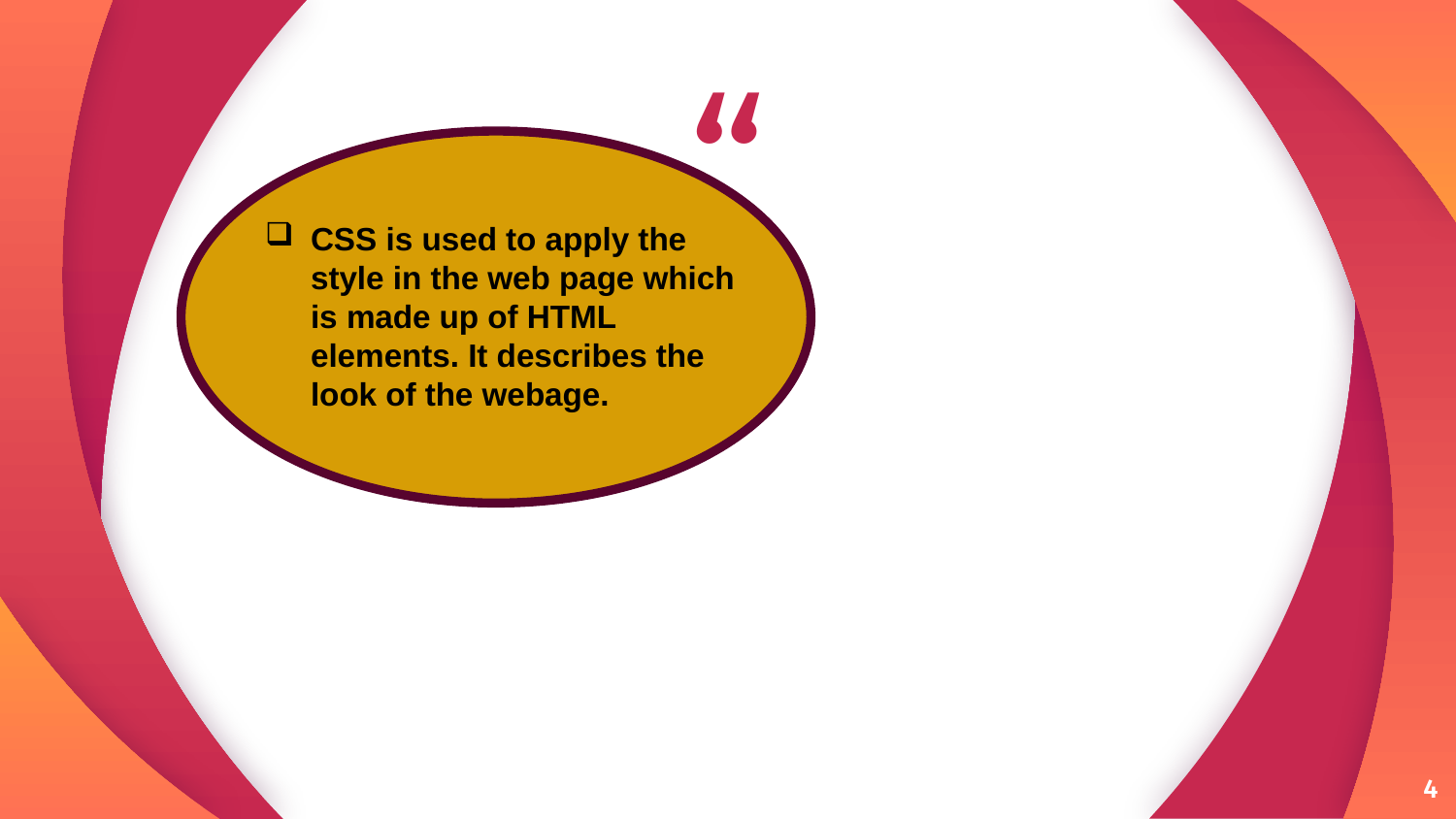

CSS is used to apply the style in the web page which is made up of HTML elements. It describes the look of the webage.

4